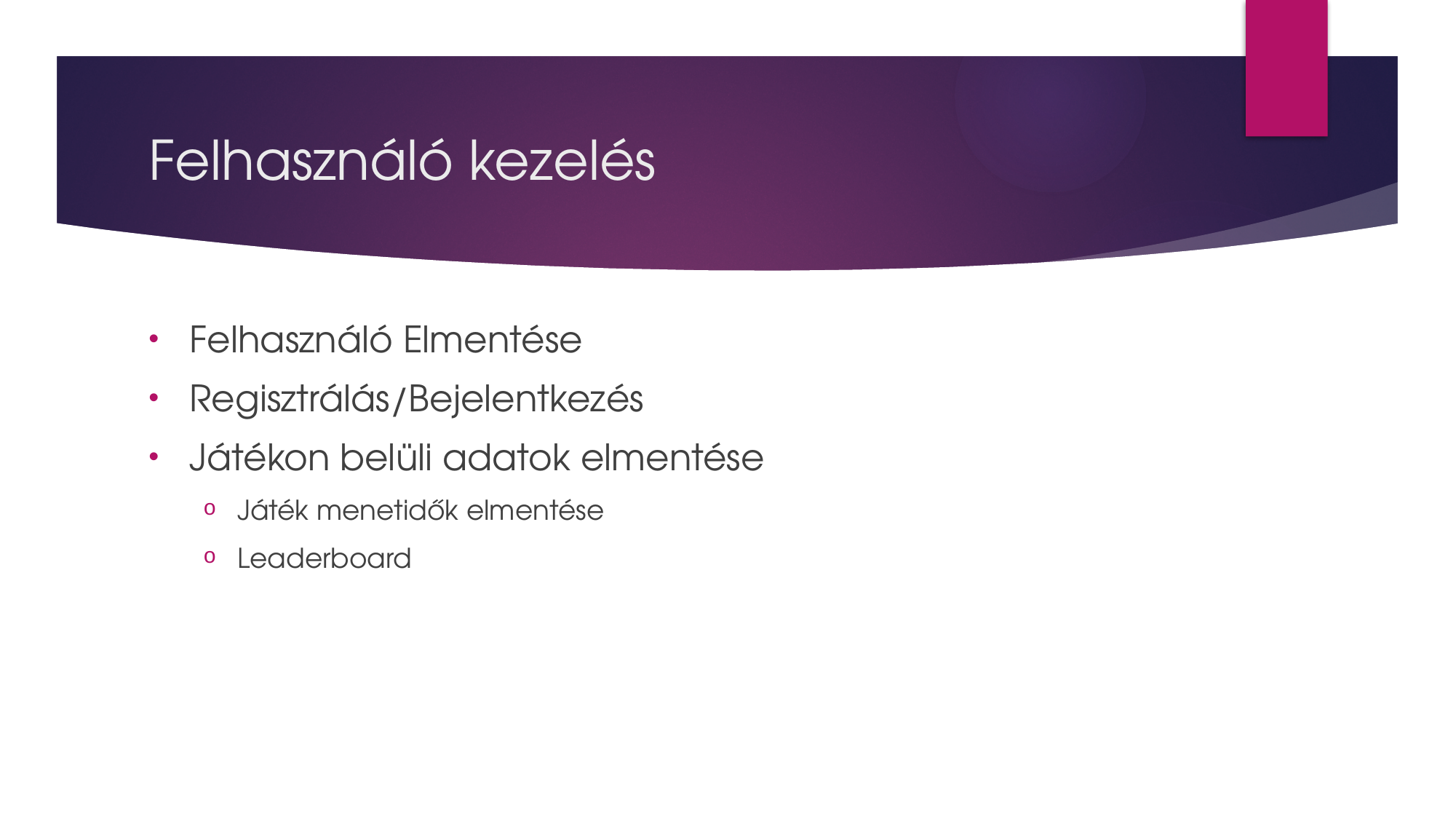

# Felhasználó kezelés
Felhasználó Elmentése
Regisztrálás/Bejelentkezés
Játékon belüli adatok elmentése
Játék menetidők elmentése
Leaderboard